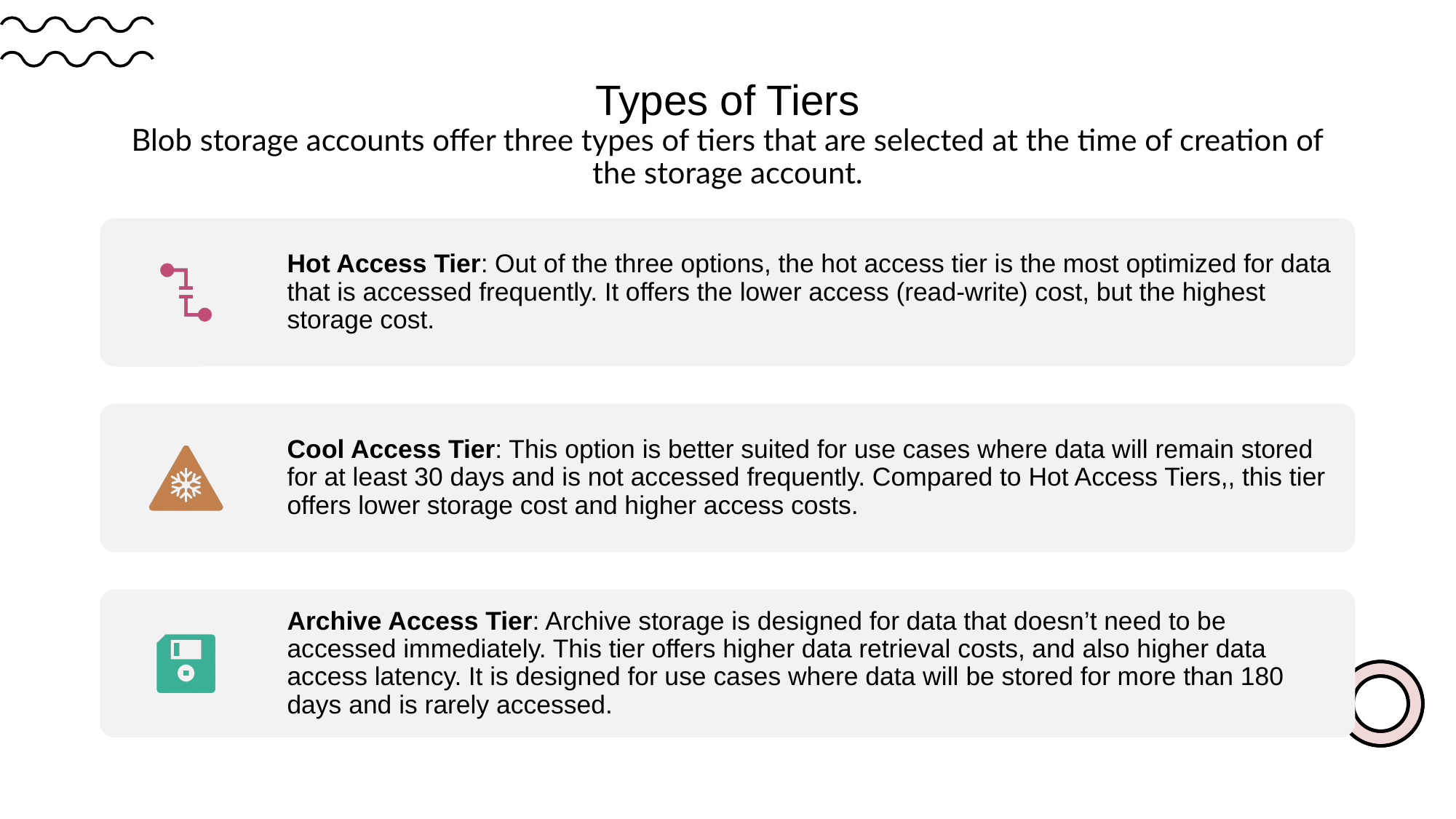

# Types of Tiers Blob storage accounts offer three types of tiers that are selected at the time of creation of the storage account.
Hot Access Tier: Out of the three options, the hot access tier is the most optimized for data that is accessed frequently. It offers the lower access (read-write) cost, but the highest storage cost.
Cool Access Tier: This option is better suited for use cases where data will remain stored for at least 30 days and is not accessed frequently. Compared to Hot Access Tiers,, this tier offers lower storage cost and higher access costs.
Archive Access Tier: Archive storage is designed for data that doesn’t need to be accessed immediately. This tier offers higher data retrieval costs, and also higher data access latency. It is designed for use cases where data will be stored for more than 180 days and is rarely accessed.